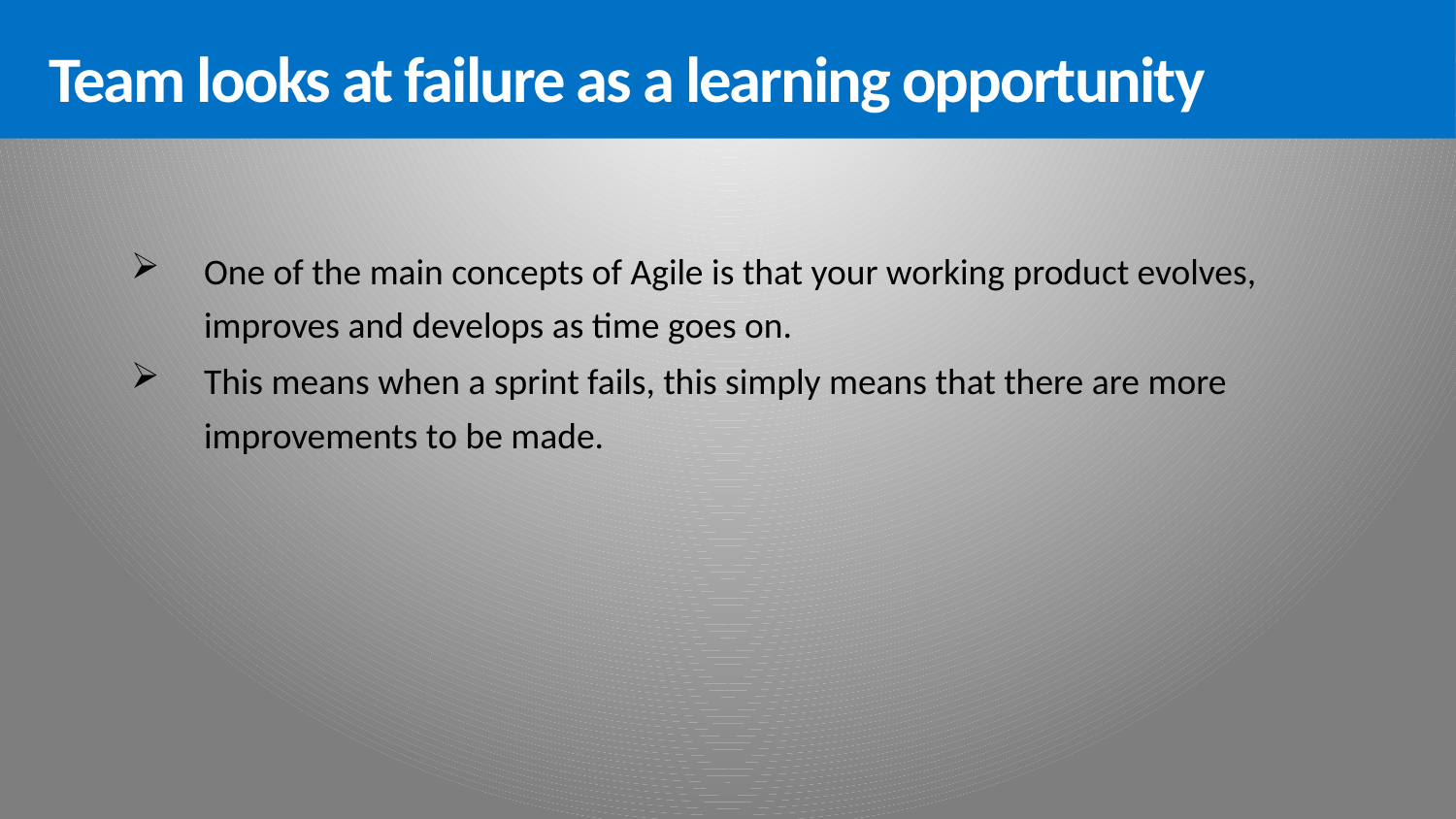

Team looks at failure as a learning opportunity

One of the main concepts of Agile is that your working product evolves, improves and develops as time goes on.
This means when a sprint fails, this simply means that there are more improvements to be made.